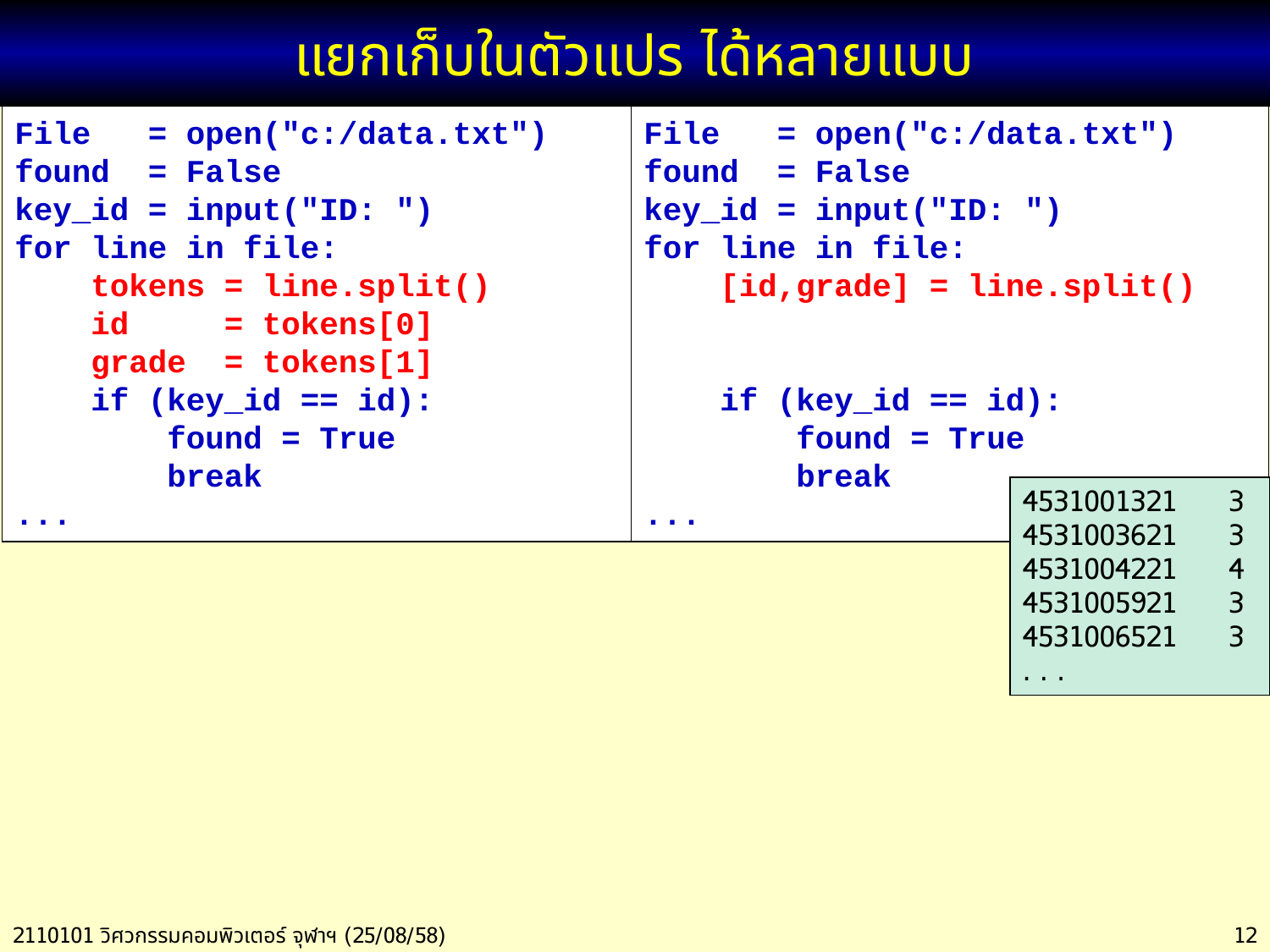

# แยกเก็บในตัวแปร ได้หลายแบบ
File   = open("c:/data.txt")
found  = False
key_id = input("ID: ")
for line in file:
    tokens = line.split()
    id     = tokens[0]
    grade  = tokens[1]
    if (key_id == id):
        found = True
        break
...
File   = open("c:/data.txt")
found  = False
key_id = input("ID: ")
for line in file:
    [id,grade] = line.split()

    if (key_id == id):
        found = True
        break
...
4531001321      3
4531003621      3
4531004221      4
4531005921      3
4531006521      3
. . .